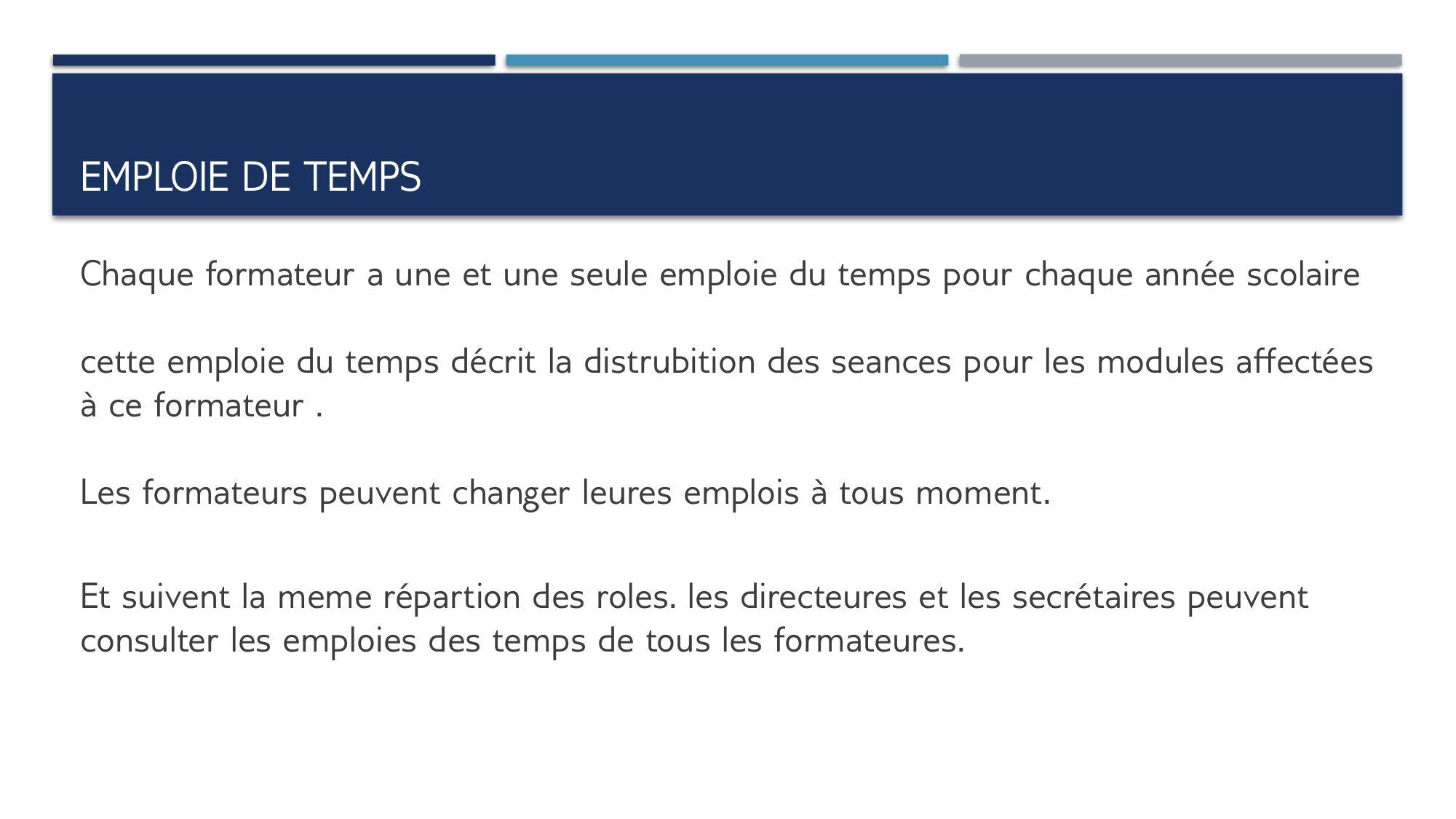

# EMPLOIE DE TEMPS
Chaque formateur a une et une seule emploie du temps pour chaque année scolaire   
cette emploie du temps décrit la distrubition des seances pour les modules affectées à ce formateur .
Les formateurs peuvent changer leures emplois à tous moment.
Et suivent la meme répartion des roles. les directeures et les secrétaires peuvent consulter les emploies des temps de tous les formateures.